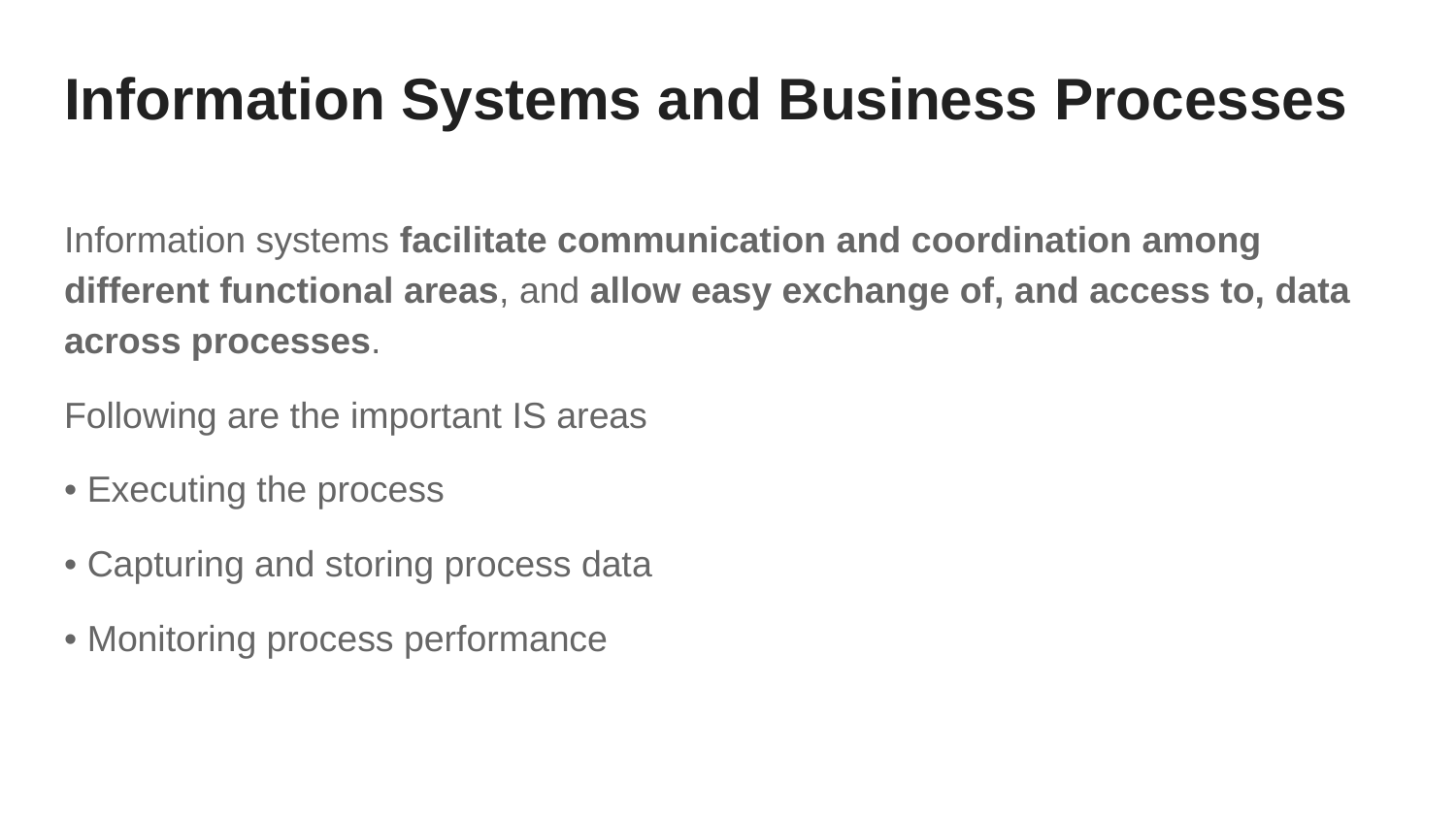

# Information Systems and Business Processes
Information systems facilitate communication and coordination among different functional areas, and allow easy exchange of, and access to, data across processes.
Following are the important IS areas
• Executing the process
• Capturing and storing process data
• Monitoring process performance